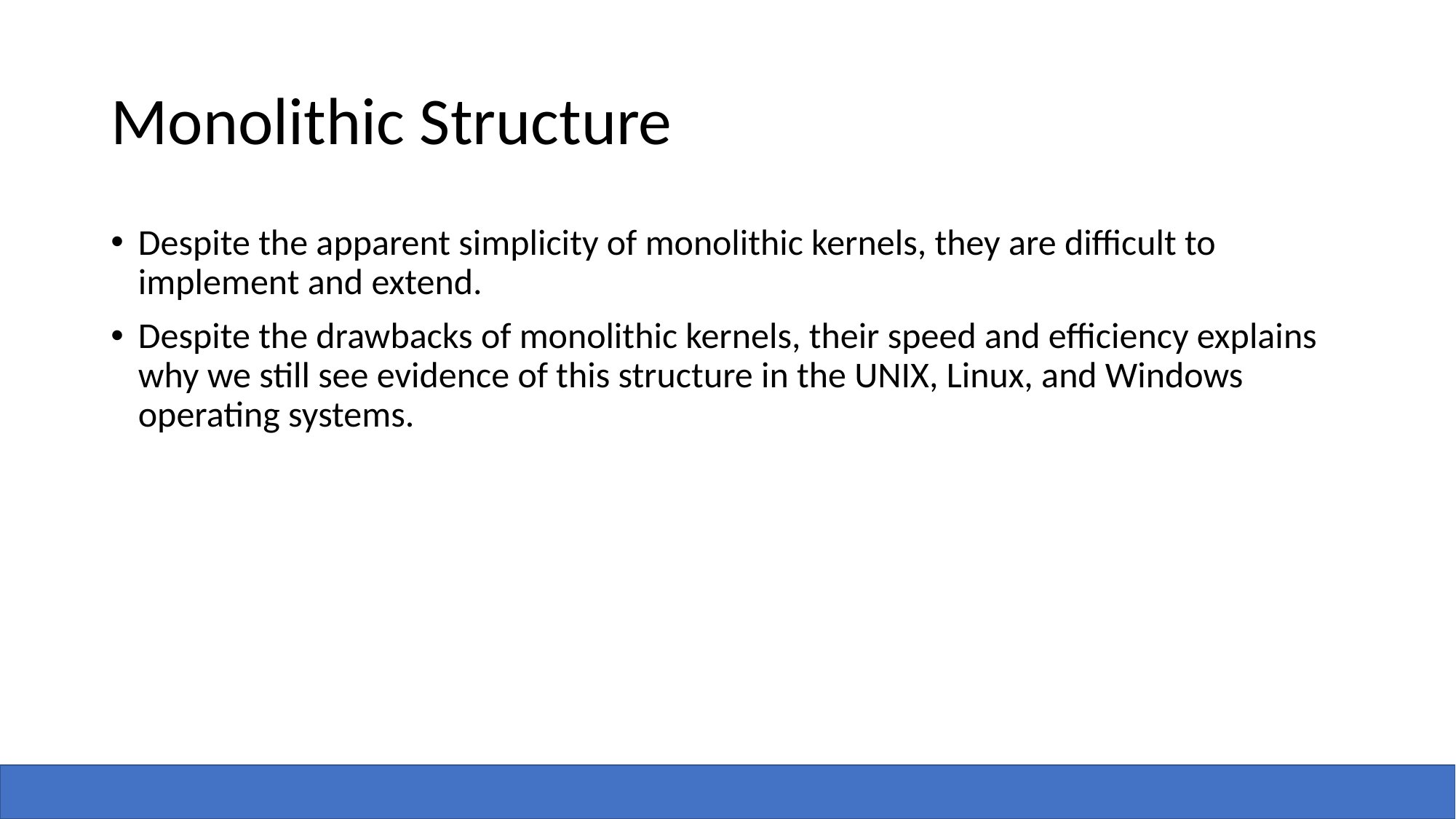

# Monolithic Structure
Despite the apparent simplicity of monolithic kernels, they are difficult to implement and extend.
Despite the drawbacks of monolithic kernels, their speed and efficiency explains why we still see evidence of this structure in the UNIX, Linux, and Windows operating systems.